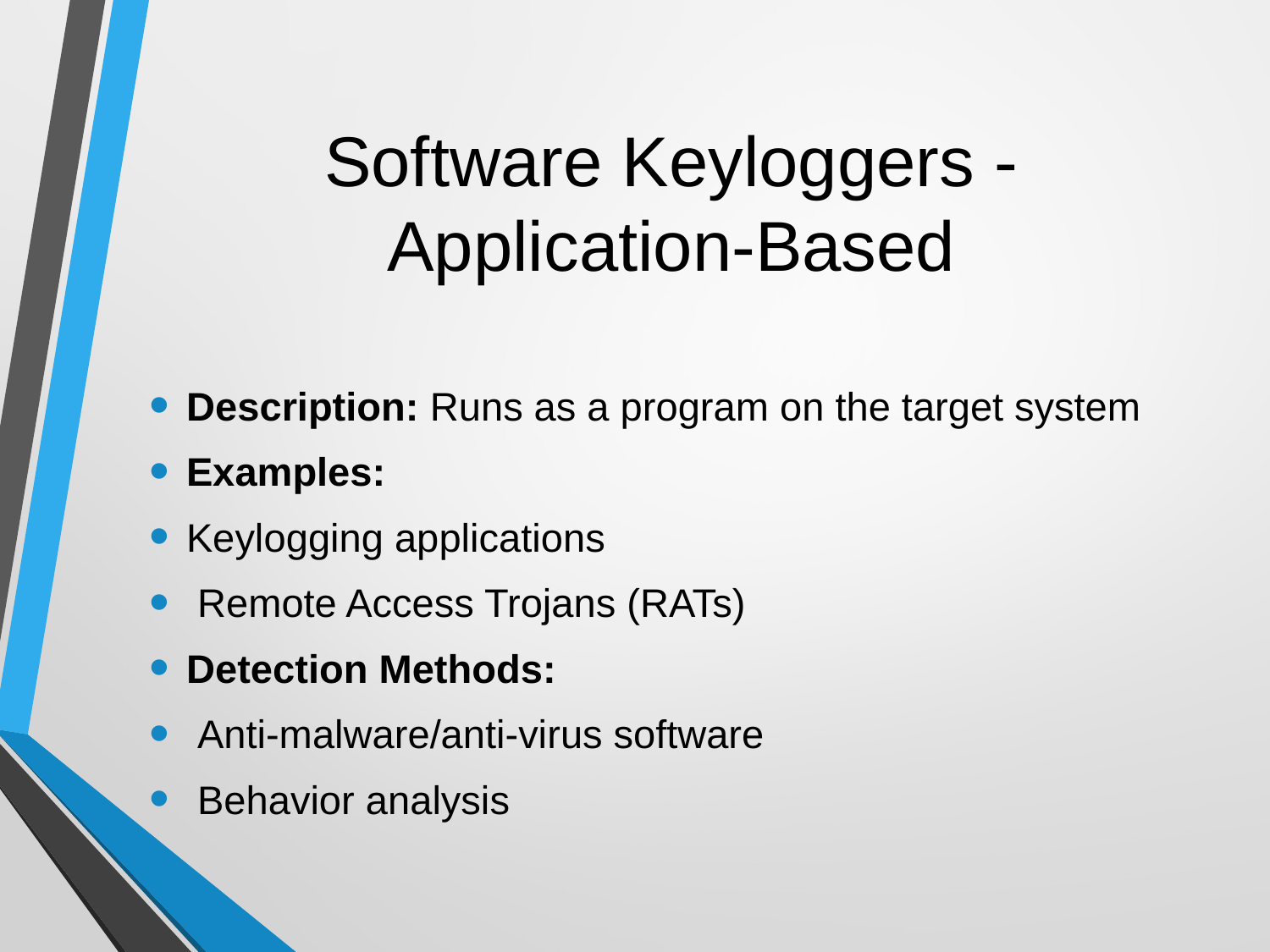

# Software Keyloggers - Application-Based
Description: Runs as a program on the target system
Examples:
Keylogging applications
 Remote Access Trojans (RATs)
Detection Methods:
 Anti-malware/anti-virus software
 Behavior analysis